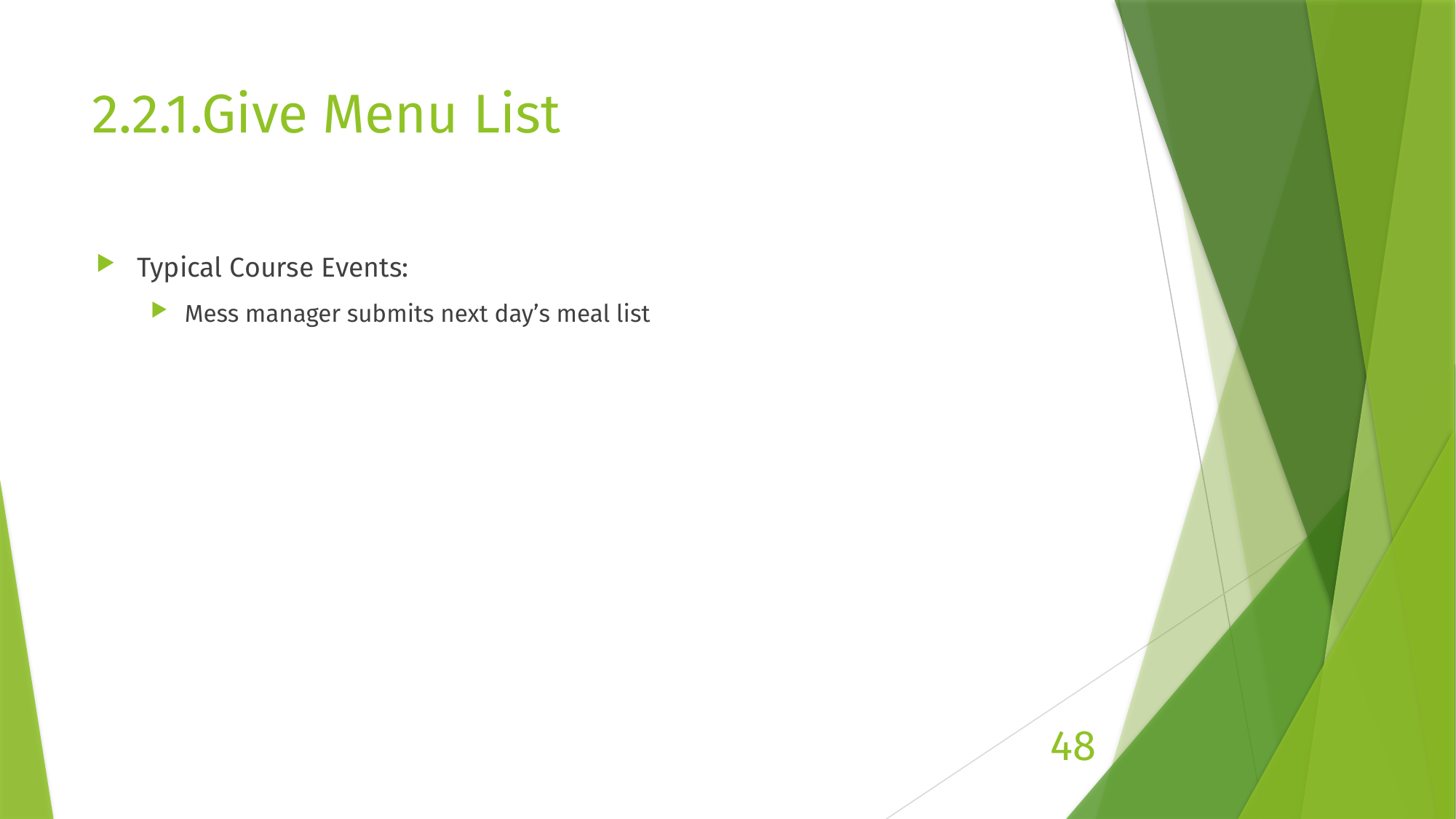

# 2.2.1.Give Menu List
Typical Course Events:
Mess manager submits next day’s meal list

48